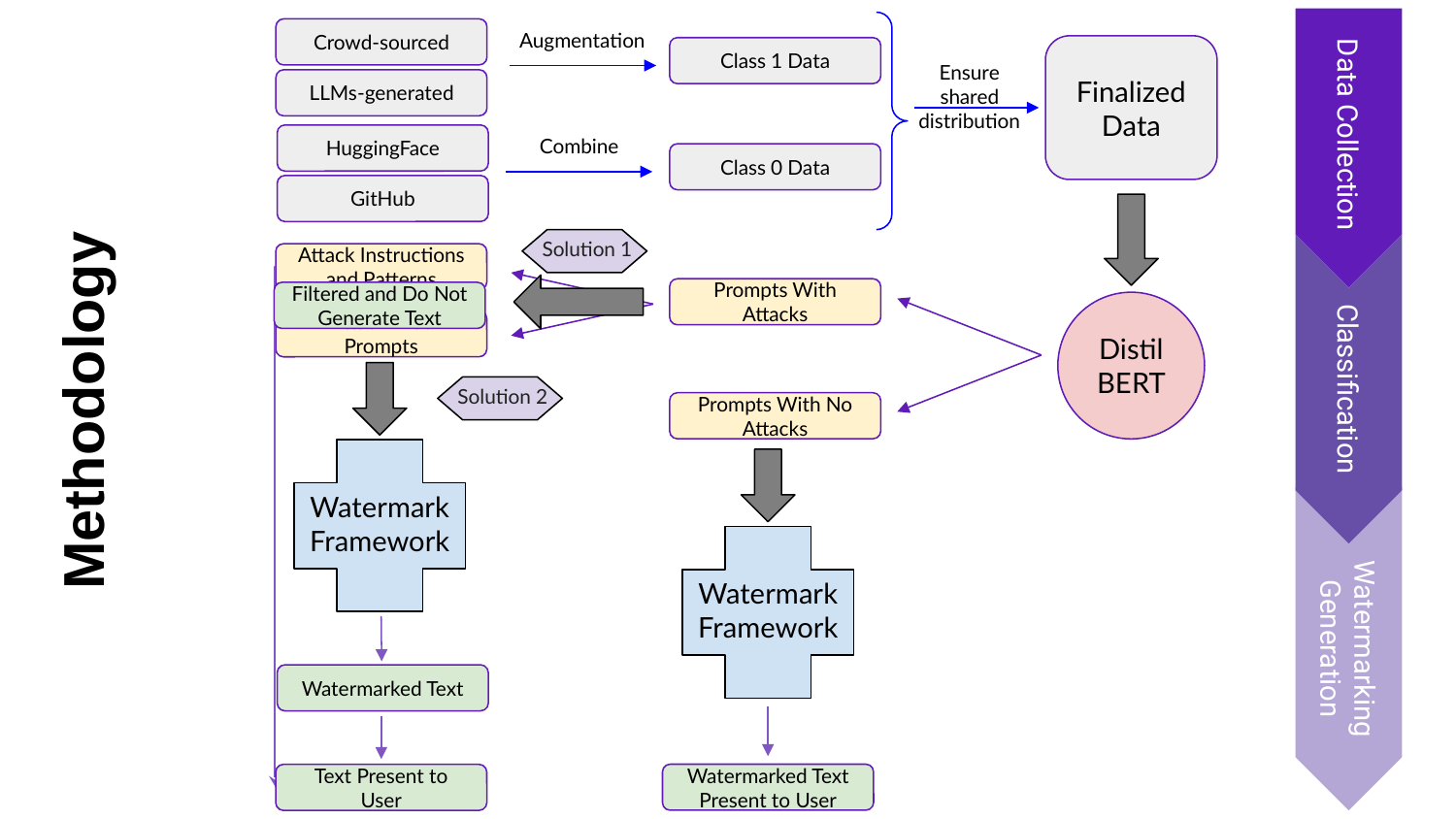

Augmentation
Crowd-sourced
Finalized Data
Class 1 Data
Ensure shared distribution
LLMs-generated
Data Collection
Combine
HuggingFace
Class 0 Data
GitHub

Solution 1

Attack Instructions and Patterns
Prompts With Attacks
Filtered and Do Not Generate Text
DistilBERT
Attack-Free Prompts
Classification
# Methodology

Solution 2

Prompts With No Attacks

Watermark Framework

Watermark Framework
Watermarking Generation
Watermarked Text
Watermarked Text Present to User
Text Present to User